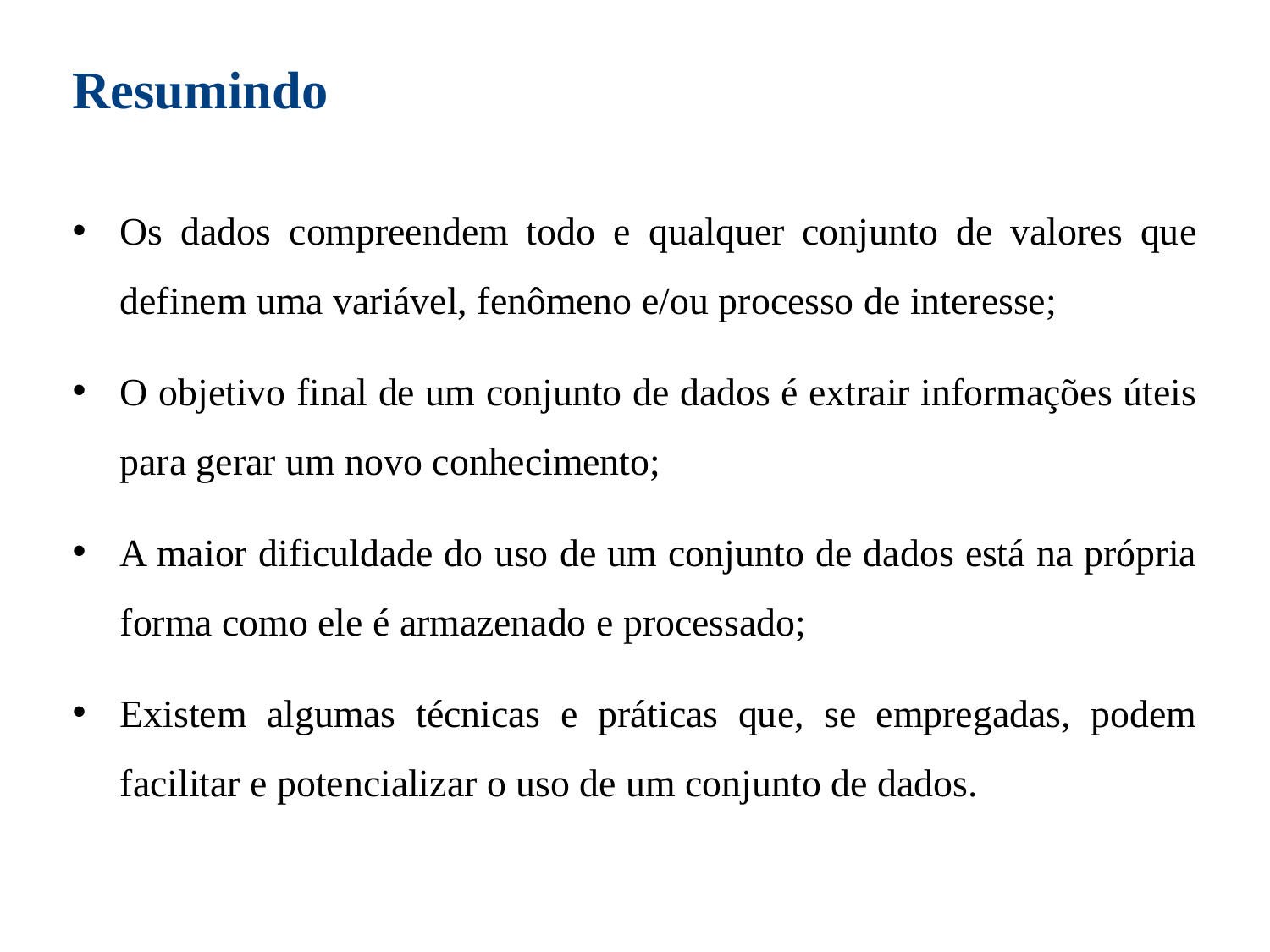

Resumindo
Os dados compreendem todo e qualquer conjunto de valores que definem uma variável, fenômeno e/ou processo de interesse;
O objetivo final de um conjunto de dados é extrair informações úteis para gerar um novo conhecimento;
A maior dificuldade do uso de um conjunto de dados está na própria forma como ele é armazenado e processado;
Existem algumas técnicas e práticas que, se empregadas, podem facilitar e potencializar o uso de um conjunto de dados.